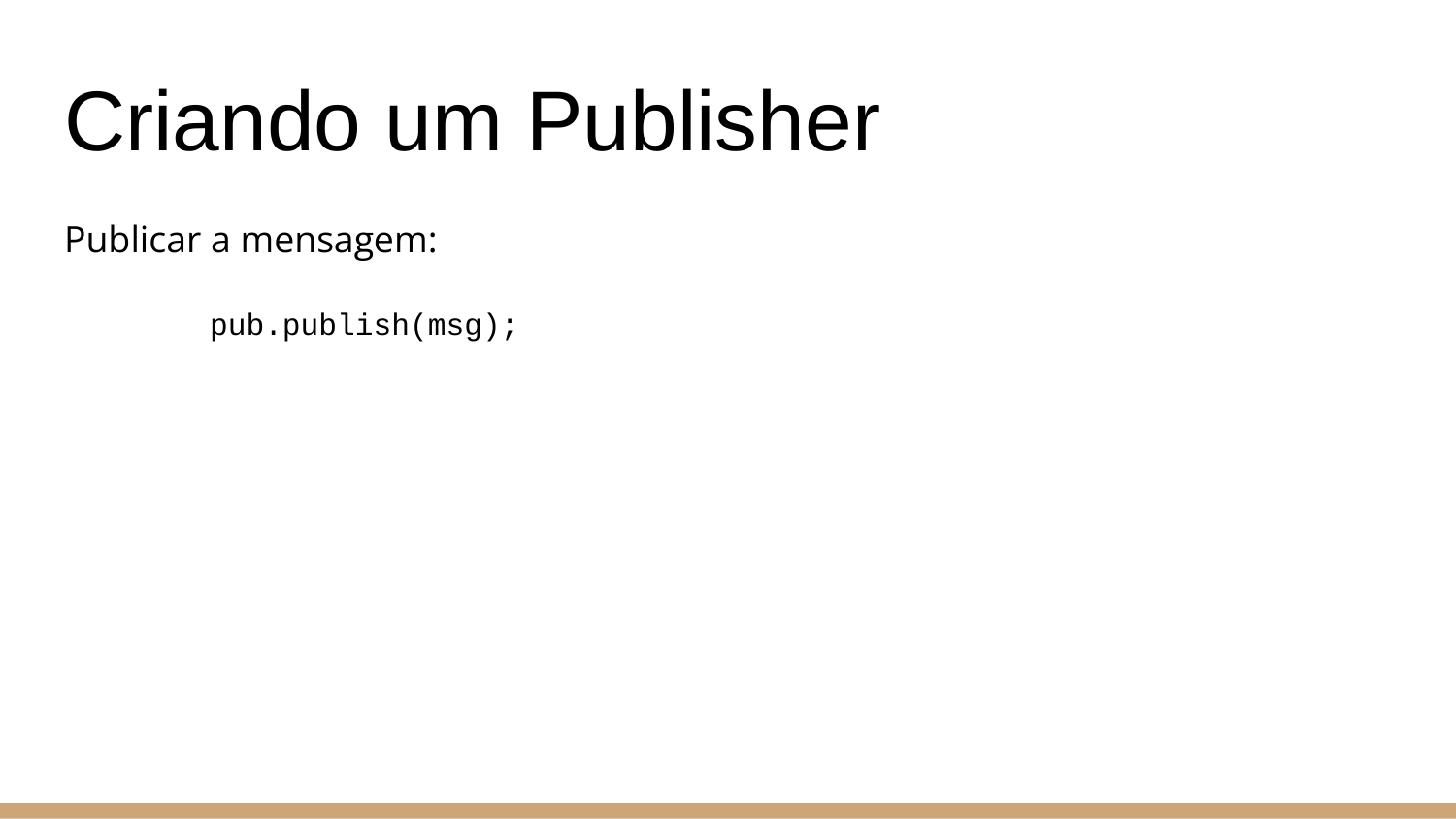

# Criando um Publisher
Publicar a mensagem:
	pub.publish(msg);